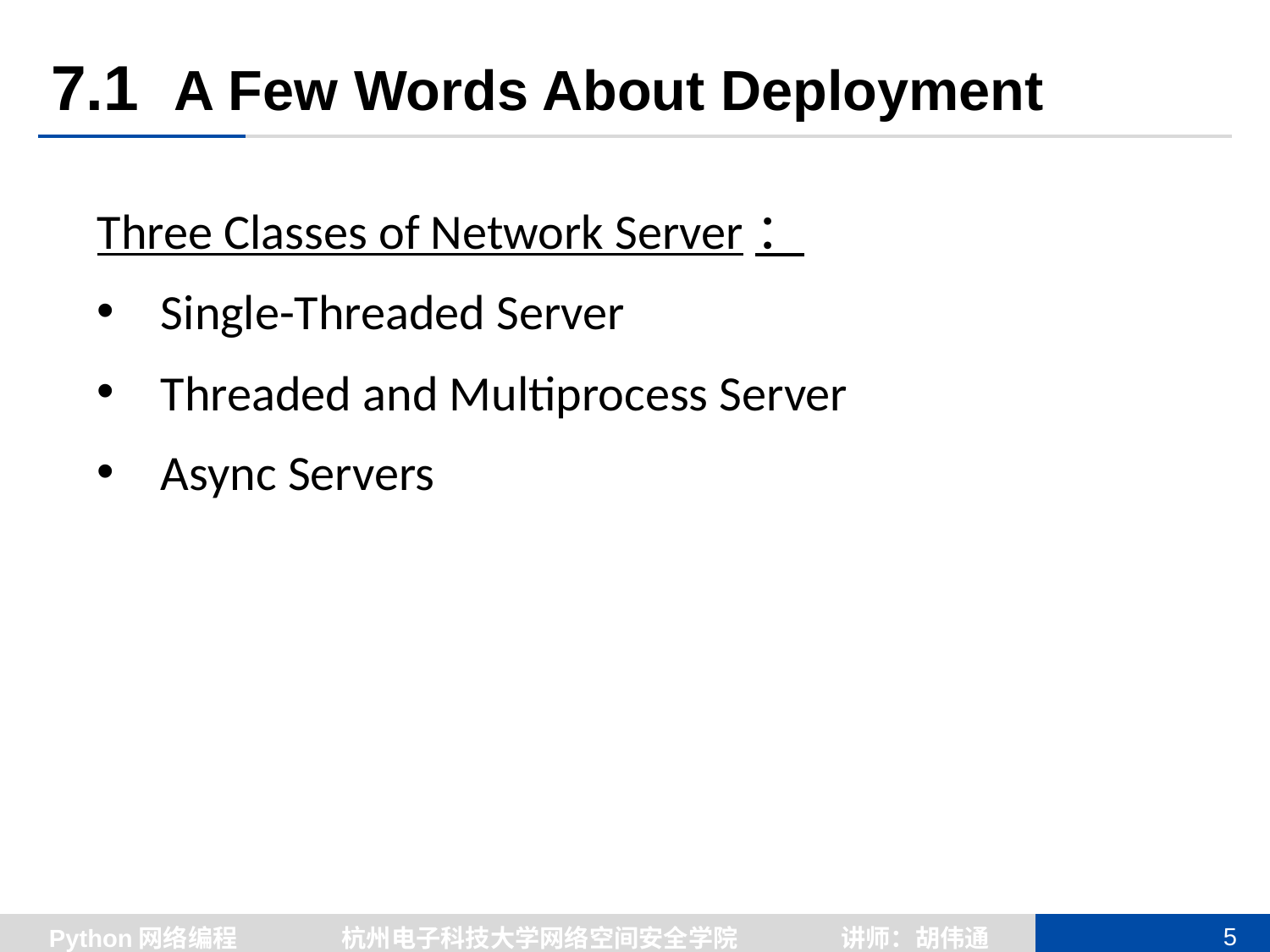

# 7.1  A Few Words About Deployment
Three Classes of Network Server：
Single-Threaded Server
Threaded and Multiprocess Server
Async Servers